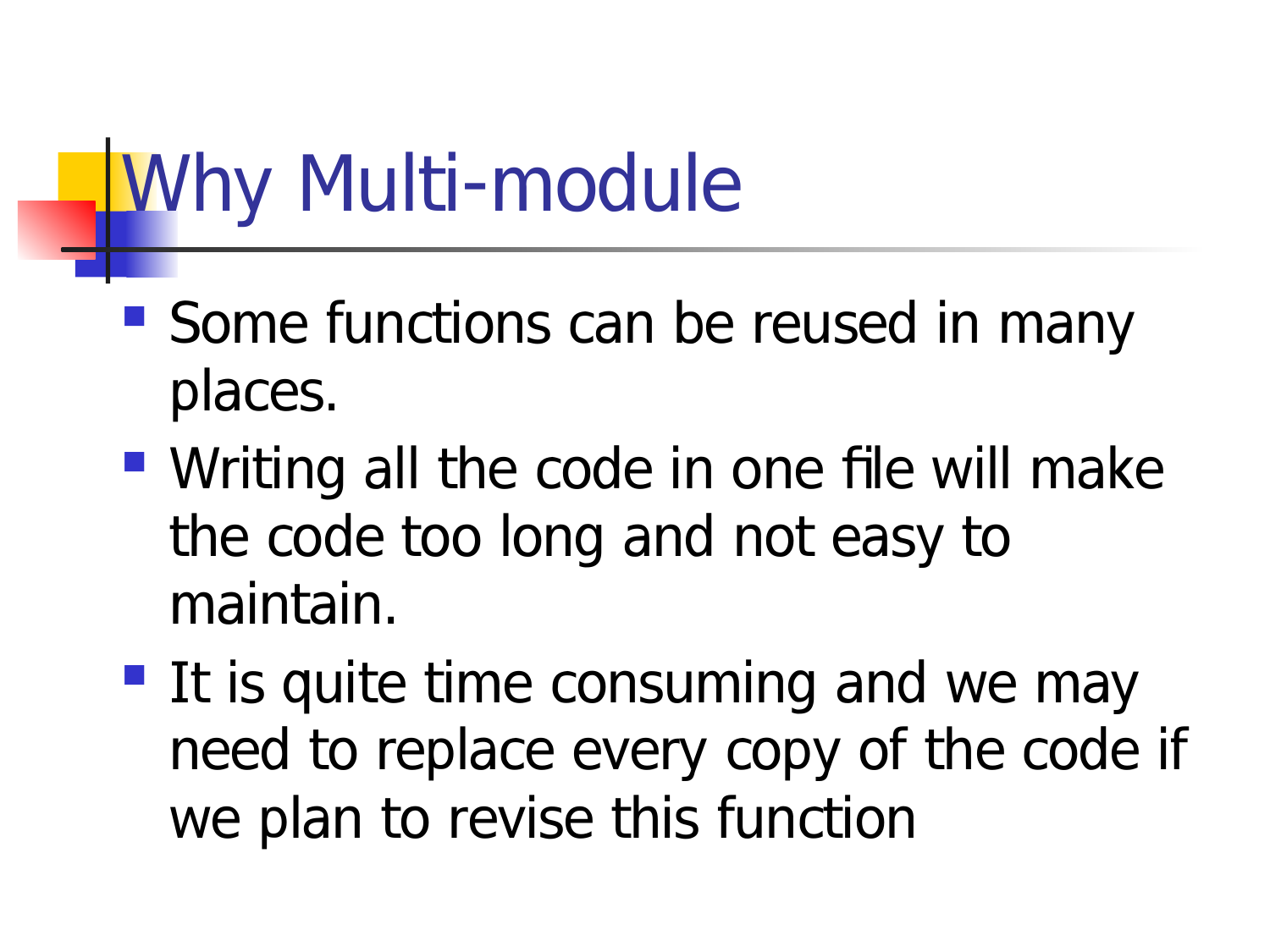

# Why Multi-module
Some functions can be reused in many places.
Writing all the code in one file will make the code too long and not easy to maintain.
It is quite time consuming and we may need to replace every copy of the code if we plan to revise this function